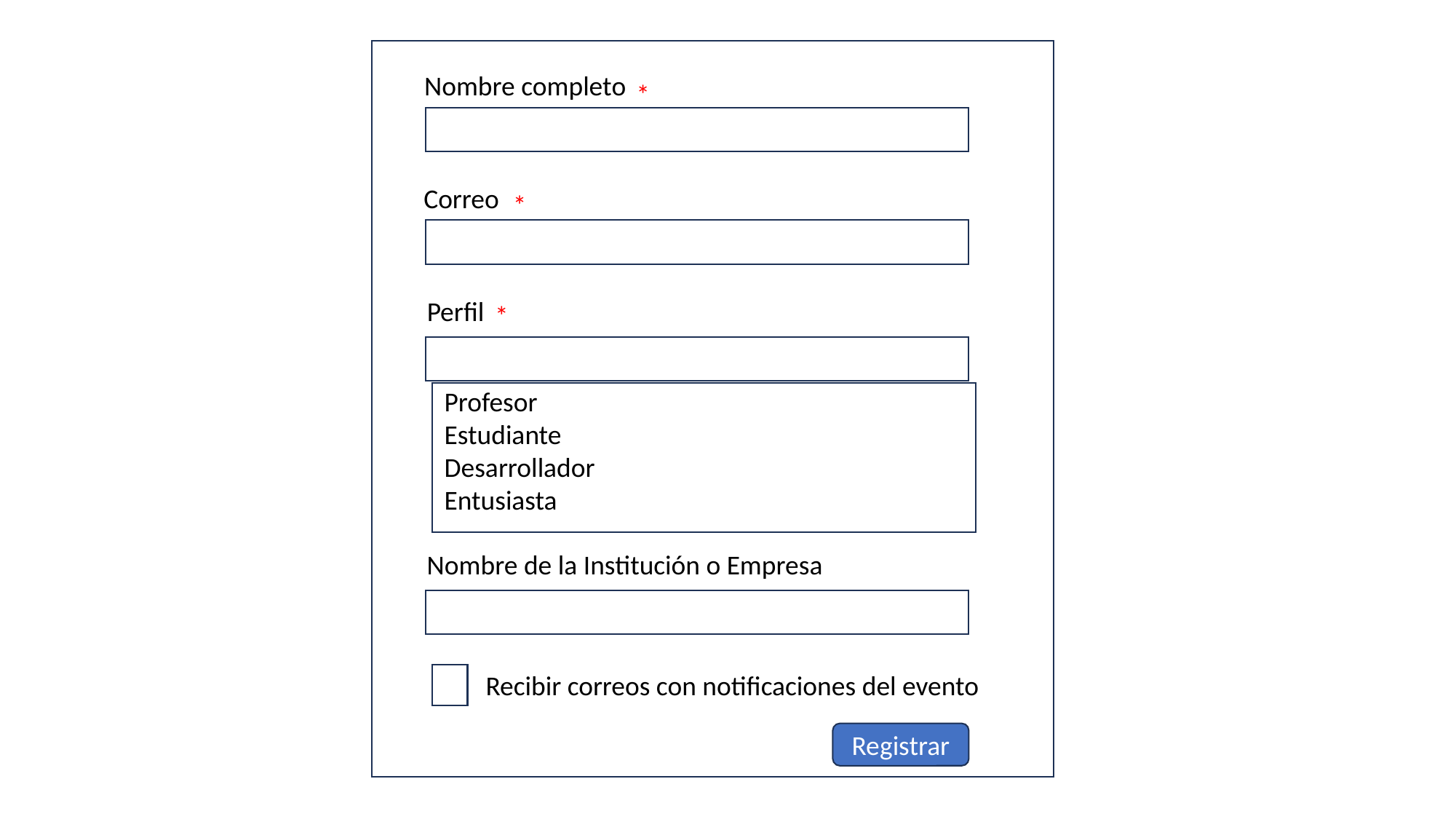

Nombre completo
*

Correo
*

Perfil
*

Profesor
Estudiante
Desarrollador
Entusiasta

Nombre de la Institución o Empresa

Recibir correos con notificaciones del evento

Registrar